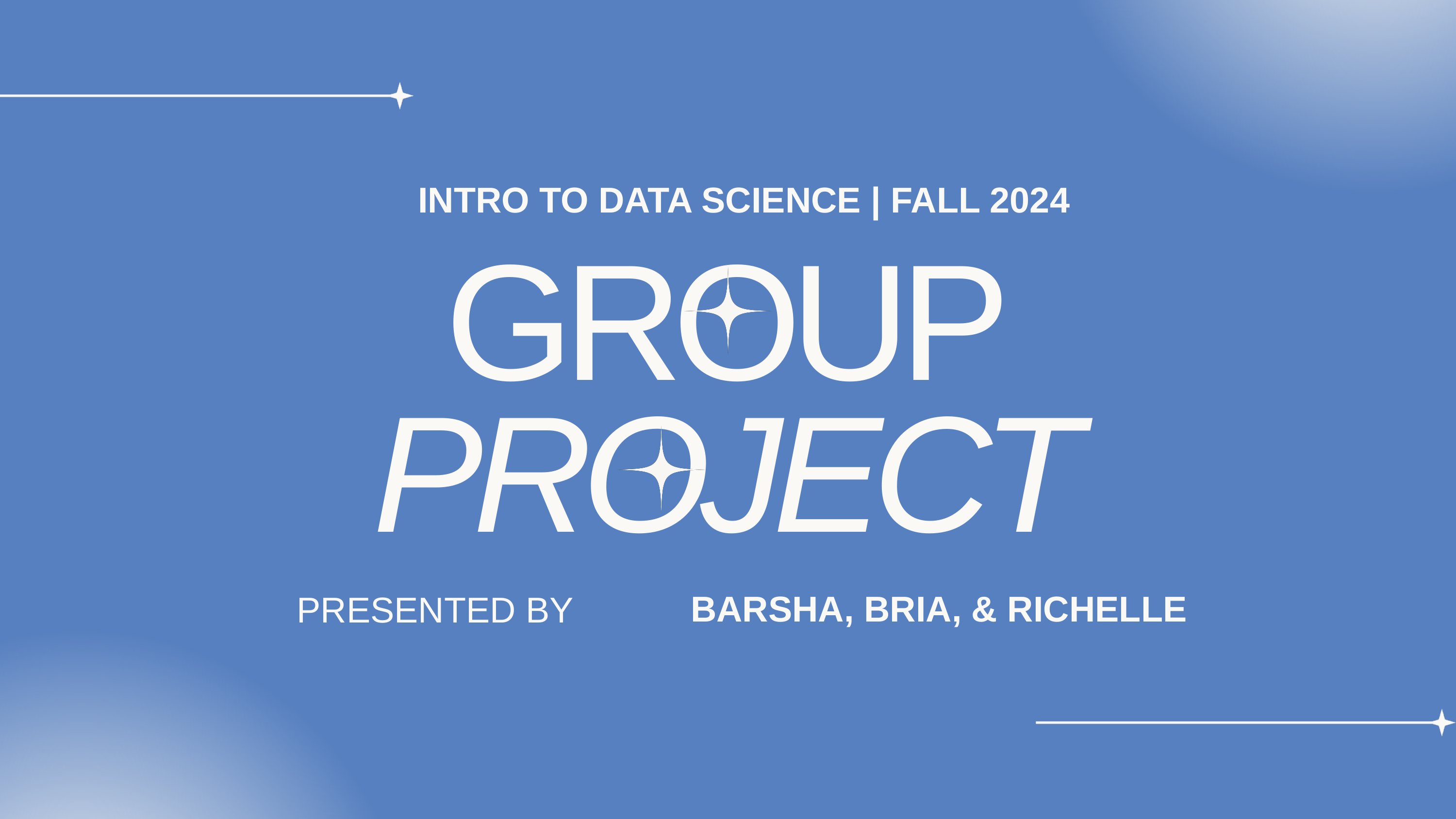

INTRO TO DATA SCIENCE | FALL 2024

GROUP

PROJECT
BARSHA, BRIA, & RICHELLE
PRESENTED BY